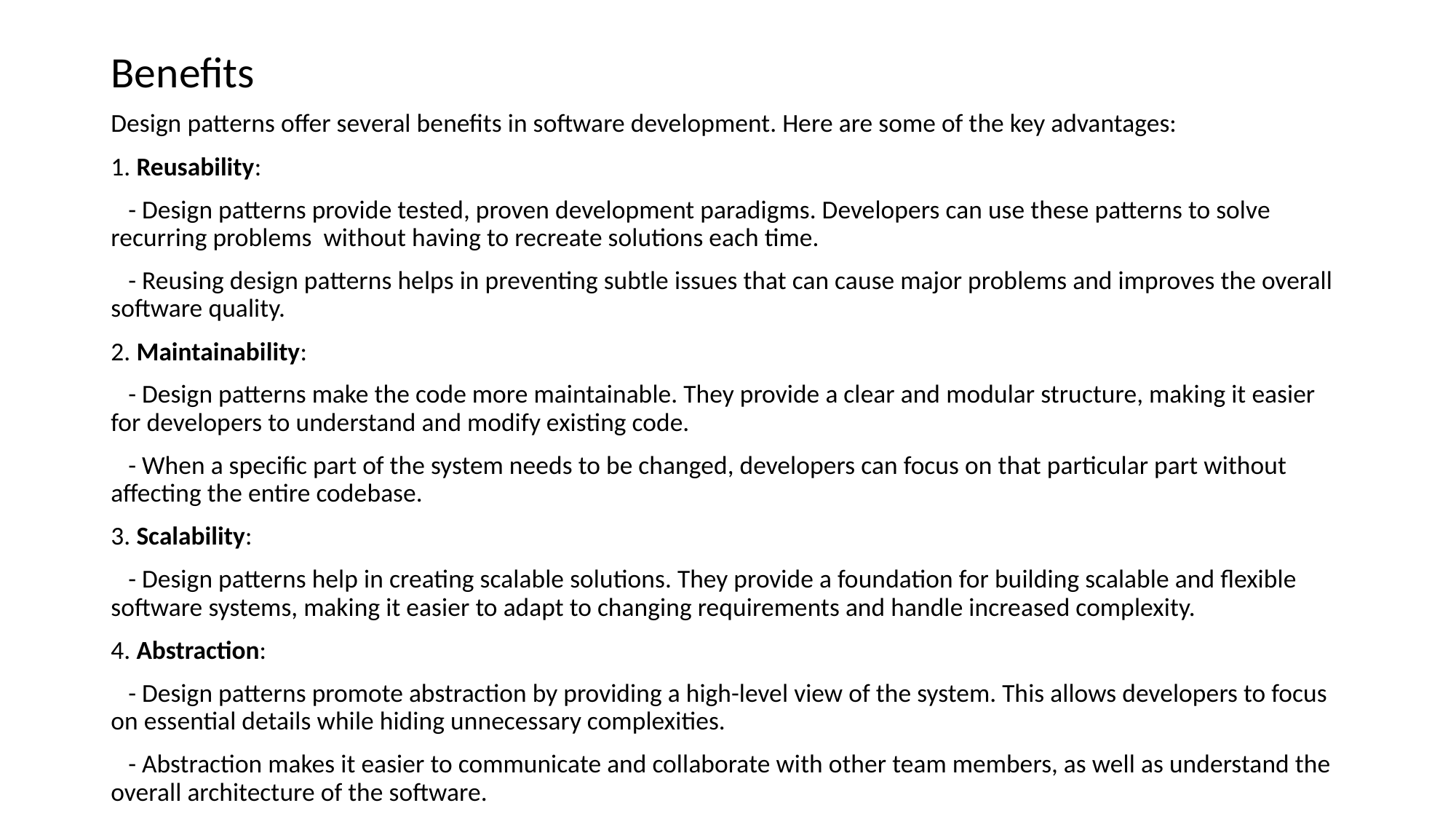

# Benefits
Design patterns offer several benefits in software development. Here are some of the key advantages:
1. Reusability:
   - Design patterns provide tested, proven development paradigms. Developers can use these patterns to solve recurring problems  without having to recreate solutions each time.
   - Reusing design patterns helps in preventing subtle issues that can cause major problems and improves the overall software quality.
2. Maintainability:
   - Design patterns make the code more maintainable. They provide a clear and modular structure, making it easier for developers to understand and modify existing code.
   - When a specific part of the system needs to be changed, developers can focus on that particular part without affecting the entire codebase.
3. Scalability:
   - Design patterns help in creating scalable solutions. They provide a foundation for building scalable and flexible software systems, making it easier to adapt to changing requirements and handle increased complexity.
4. Abstraction:
   - Design patterns promote abstraction by providing a high-level view of the system. This allows developers to focus on essential details while hiding unnecessary complexities.
   - Abstraction makes it easier to communicate and collaborate with other team members, as well as understand the overall architecture of the software.